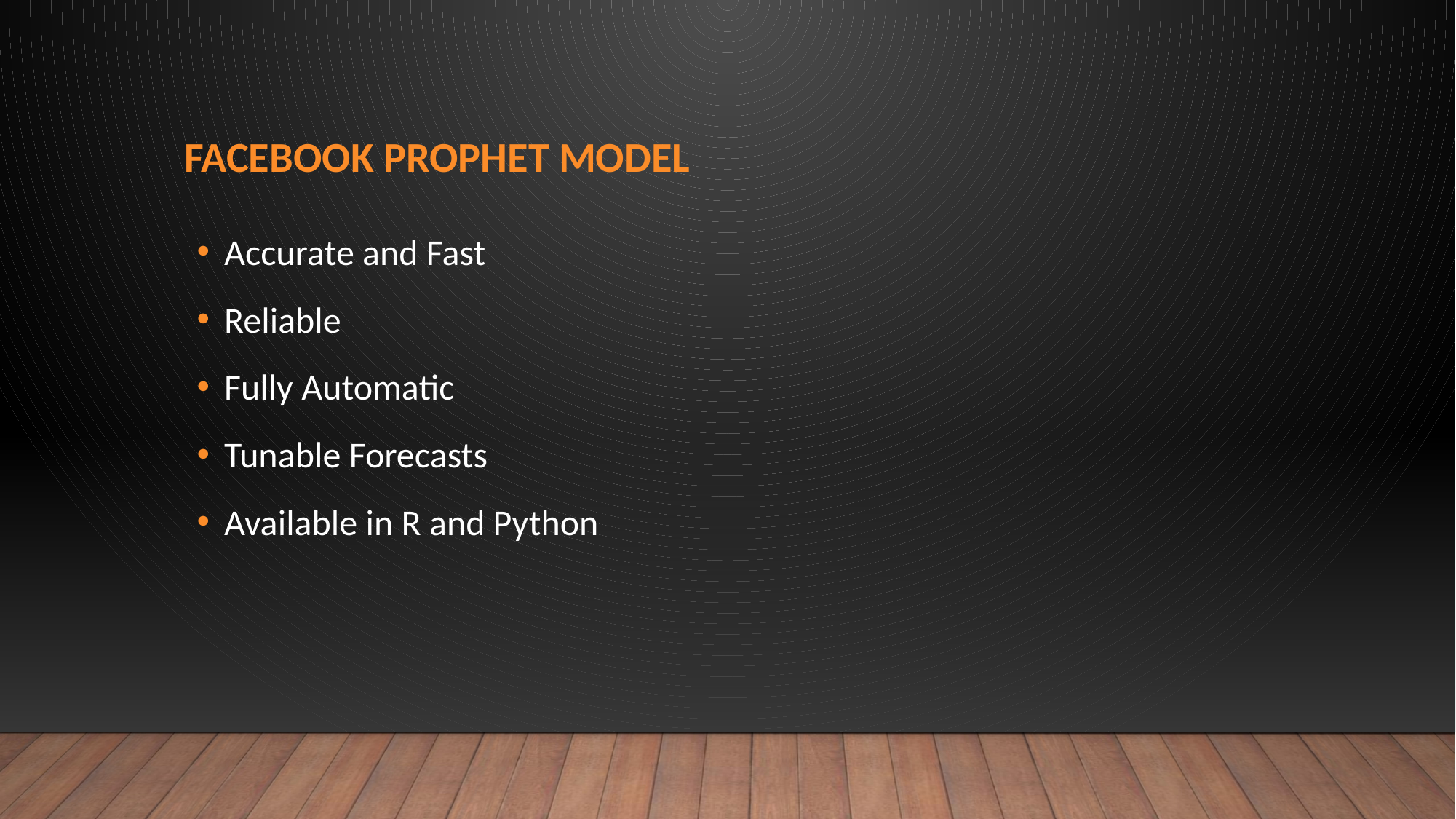

# Facebook Prophet model
Accurate and Fast
Reliable
Fully Automatic
Tunable Forecasts
Available in R and Python